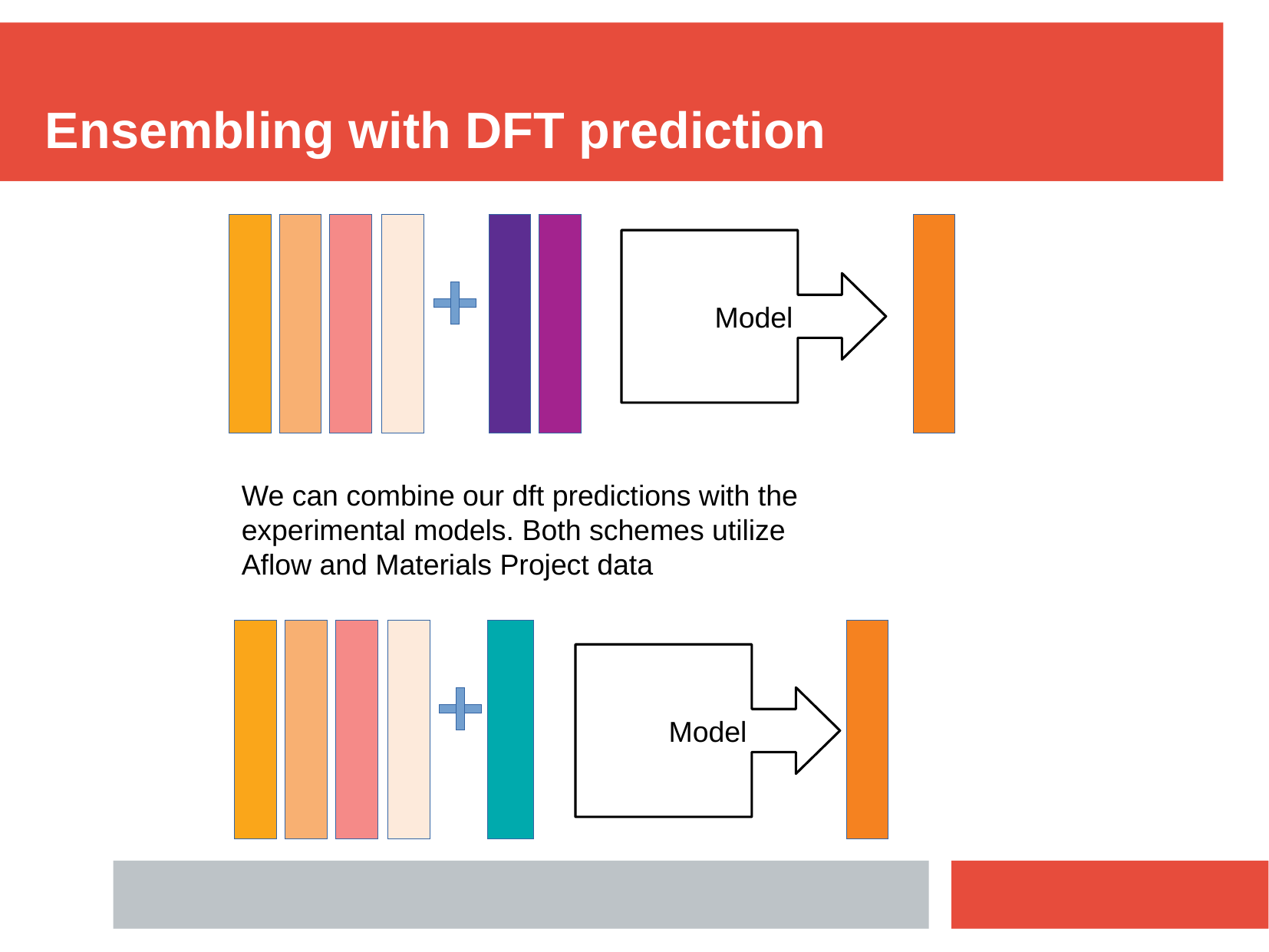

Ensembling with DFT prediction

Model

We can combine our dft predictions with the experimental models. Both schemes utilize Aflow and Materials Project data

Model